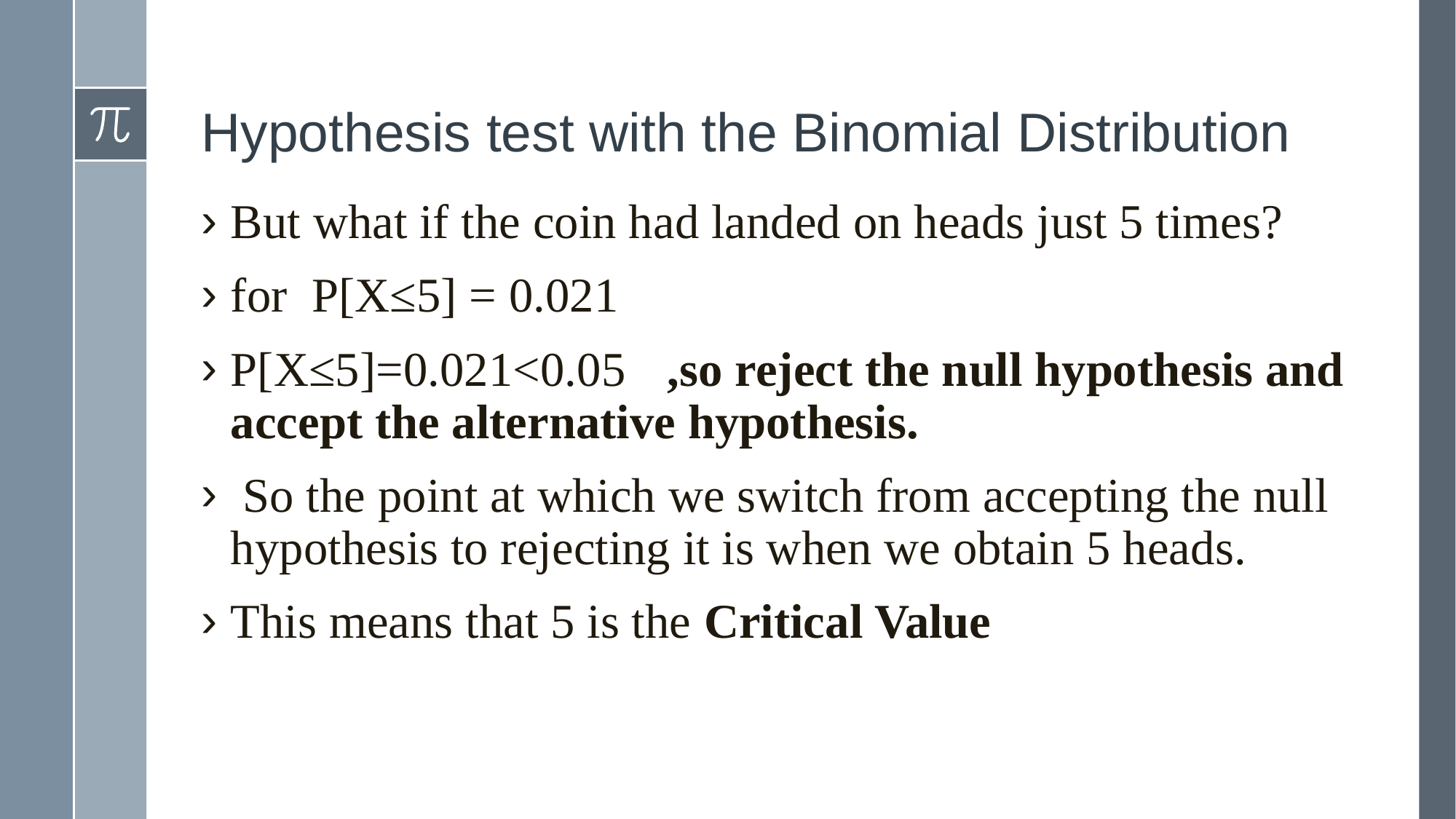

# Hypothesis test with the Binomial Distribution
But what if the coin had landed on heads just 5 times?
for  P[X≤5] = 0.021
P[X≤5]=0.021<0.05	,so reject the null hypothesis and accept the alternative hypothesis.
 So the point at which we switch from accepting the null hypothesis to rejecting it is when we obtain 5 heads.
This means that 5 is the Critical Value